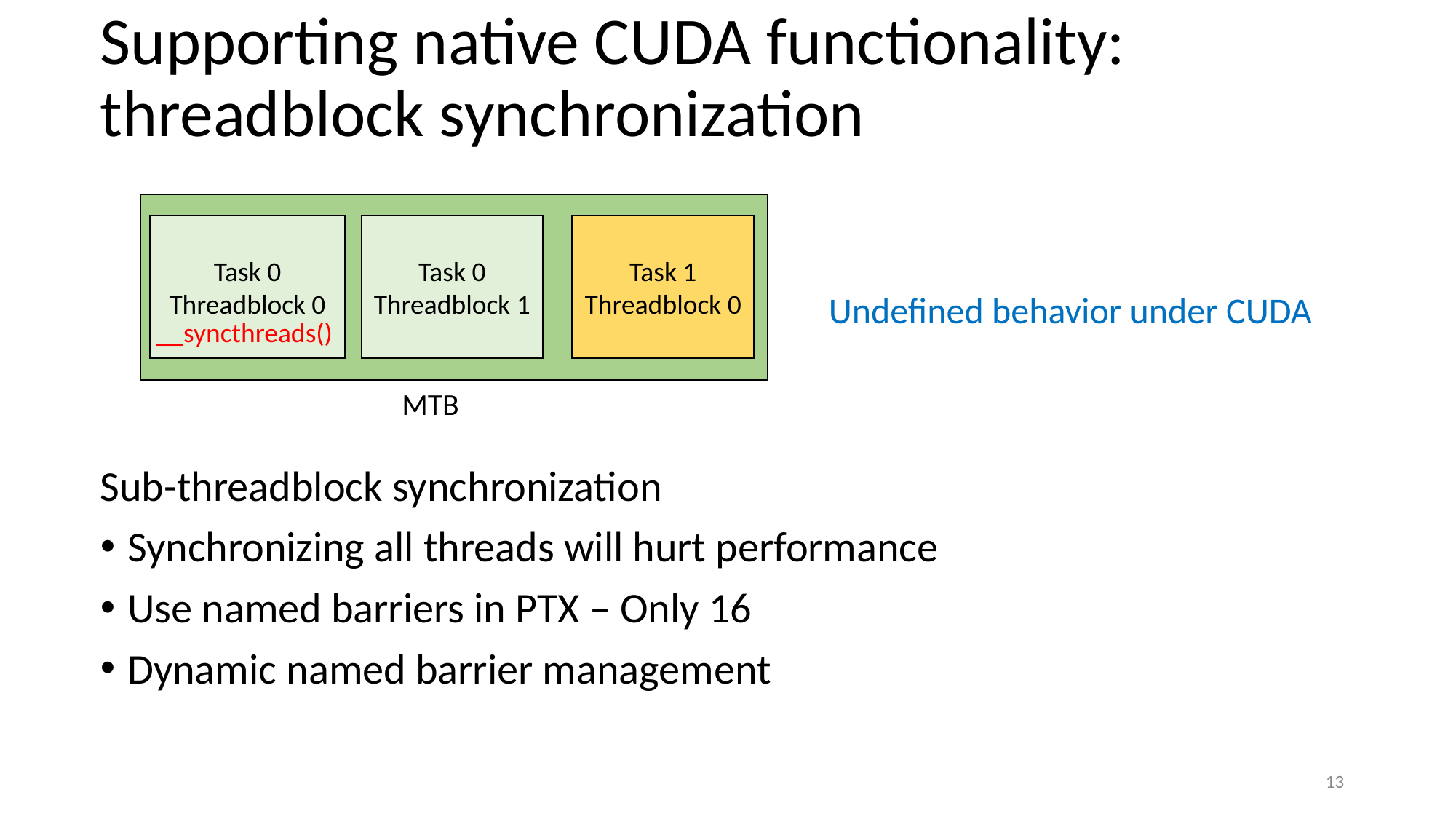

# Supporting native CUDA functionality: threadblock synchronization

Task 0
Threadblock 0
Task 0
Threadblock 1
Task 1
Threadblock 0
MTB
Undefined behavior under CUDA
__syncthreads()
Sub-threadblock synchronization
Synchronizing all threads will hurt performance
Use named barriers in PTX – Only 16
Dynamic named barrier management
13